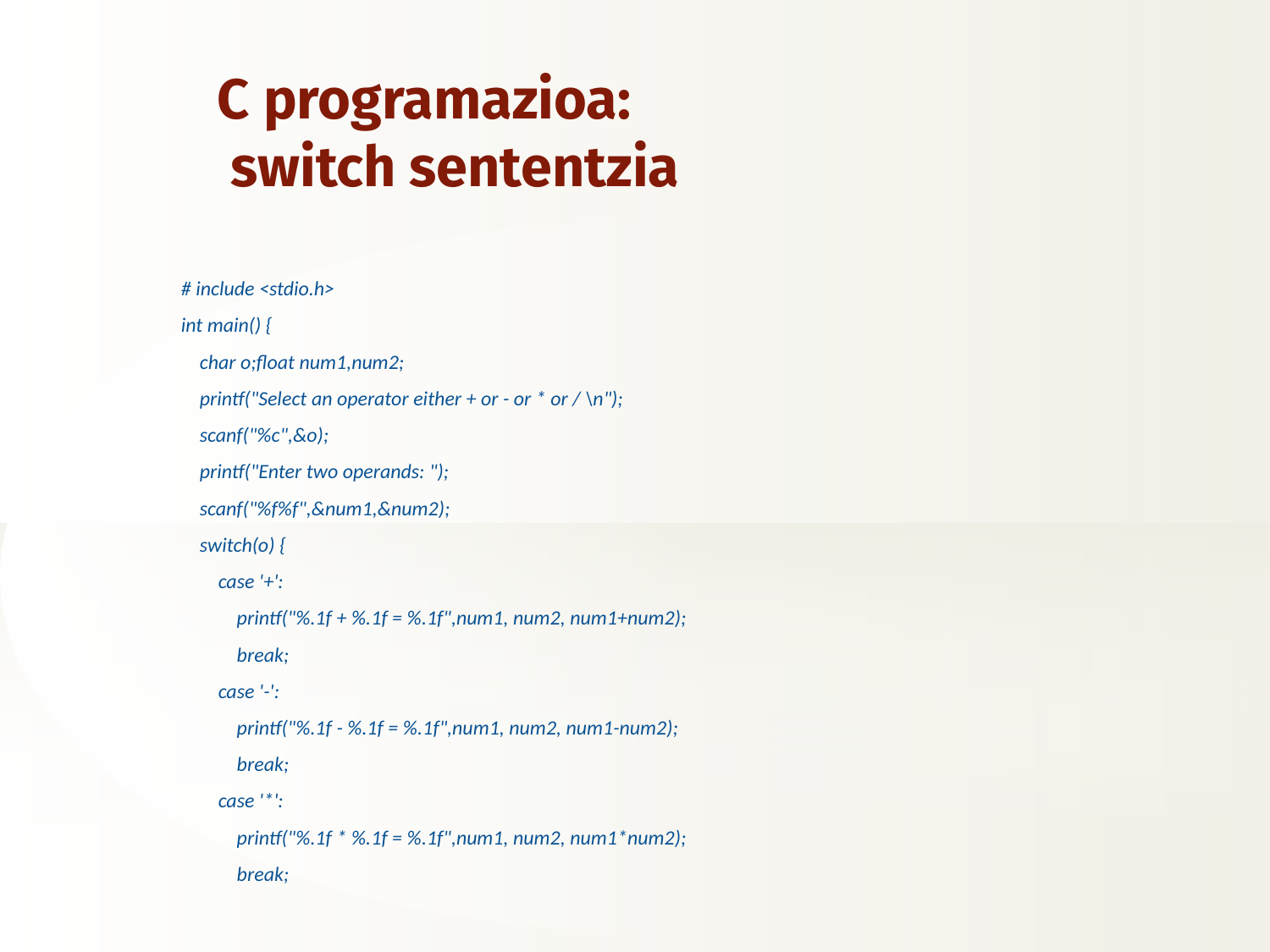

C programazioa:
 switch sententzia
# include <stdio.h> int main() { char o;float num1,num2; printf("Select an operator either + or - or * or / \n"); scanf("%c",&o); printf("Enter two operands: "); scanf("%f%f",&num1,&num2); switch(o) { case '+': printf("%.1f + %.1f = %.1f",num1, num2, num1+num2); break; case '-': printf("%.1f - %.1f = %.1f",num1, num2, num1-num2); break; case '*': printf("%.1f * %.1f = %.1f",num1, num2, num1*num2); break;